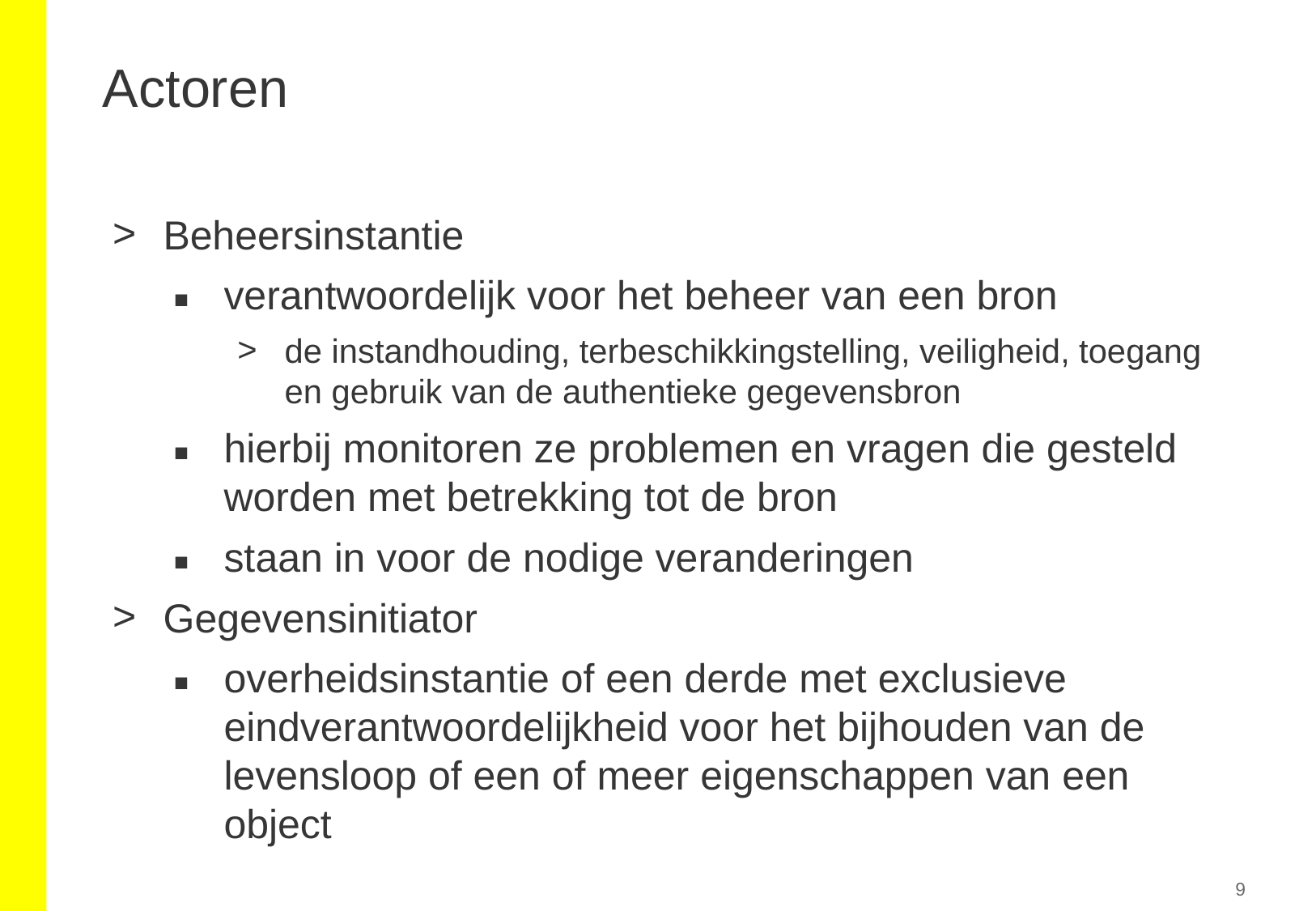

# Actoren
Beheersinstantie
verantwoordelijk voor het beheer van een bron
de instandhouding, terbeschikkingstelling, veiligheid, toegang en gebruik van de authentieke gegevensbron
hierbij monitoren ze problemen en vragen die gesteld worden met betrekking tot de bron
staan in voor de nodige veranderingen
Gegevensinitiator
overheidsinstantie of een derde met exclusieve eindverantwoordelijkheid voor het bijhouden van de levensloop of een of meer eigenschappen van een object

9